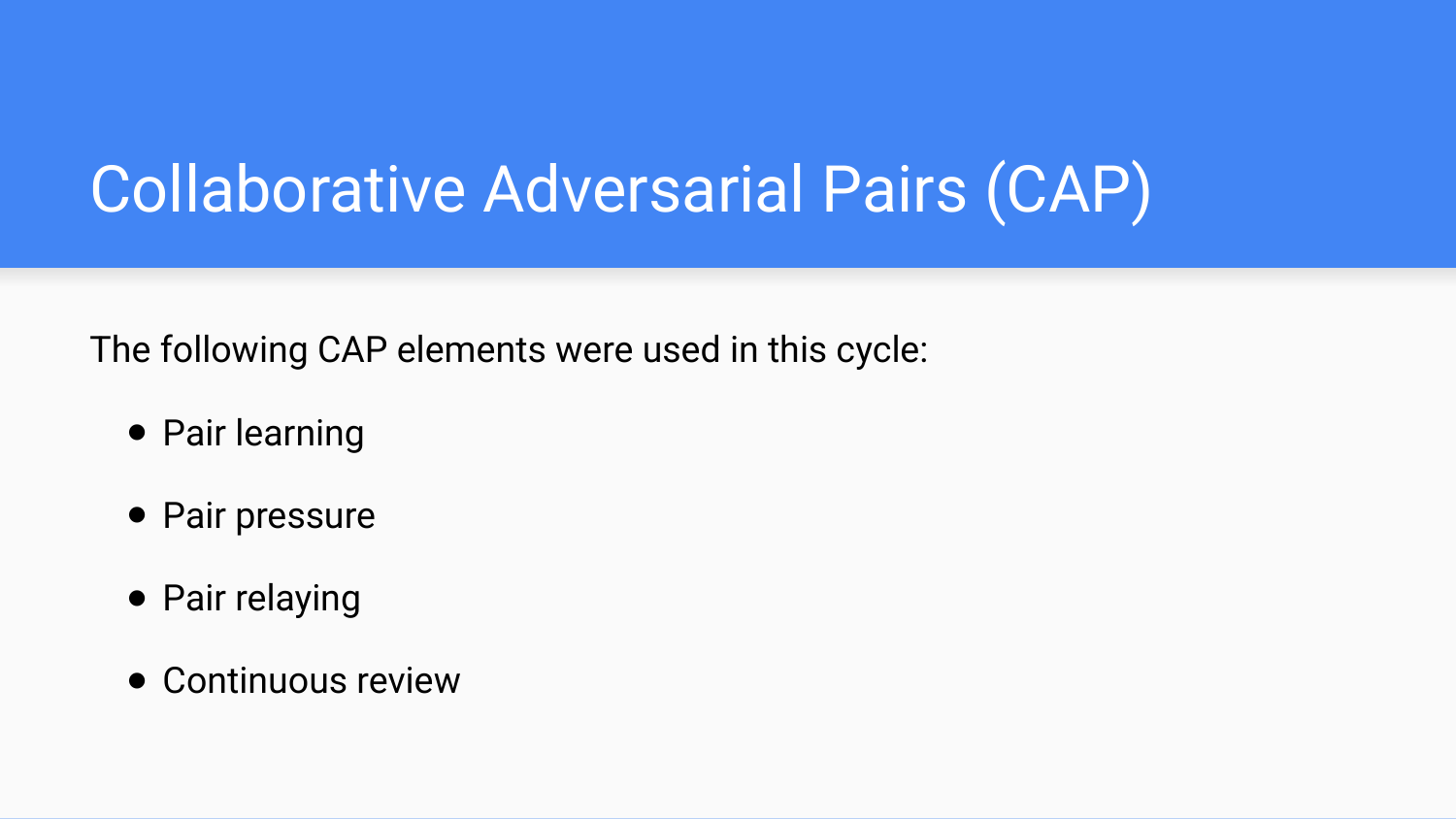

# Collaborative Adversarial Pairs (CAP)
The following CAP elements were used in this cycle:
Pair learning
Pair pressure
Pair relaying
Continuous review